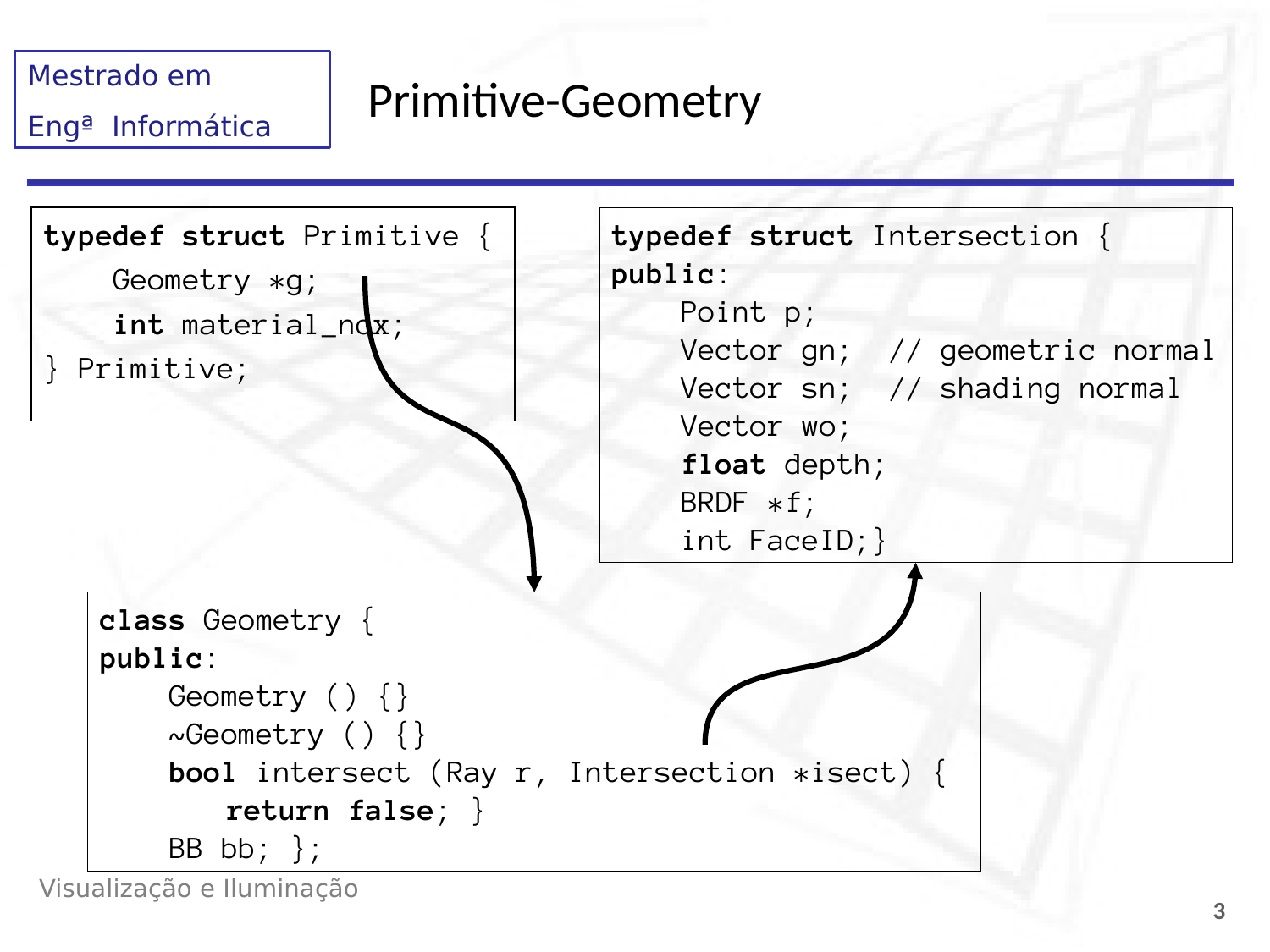

# Primitive-Geometry
typedef struct Primitive {
    Geometry *g;
    int material_ndx;
} Primitive;

typedef struct Intersection {
public:
    Point p;
    Vector gn;  // geometric normal
    Vector sn;  // shading normal
    Vector wo;
    float depth;
    BRDF *f;
    int FaceID;}
class Geometry {
public:
    Geometry () {}
    ~Geometry () {}
    bool intersect (Ray r, Intersection *isect) {
	return false; }
    BB bb; };
Visualização e Iluminação
3